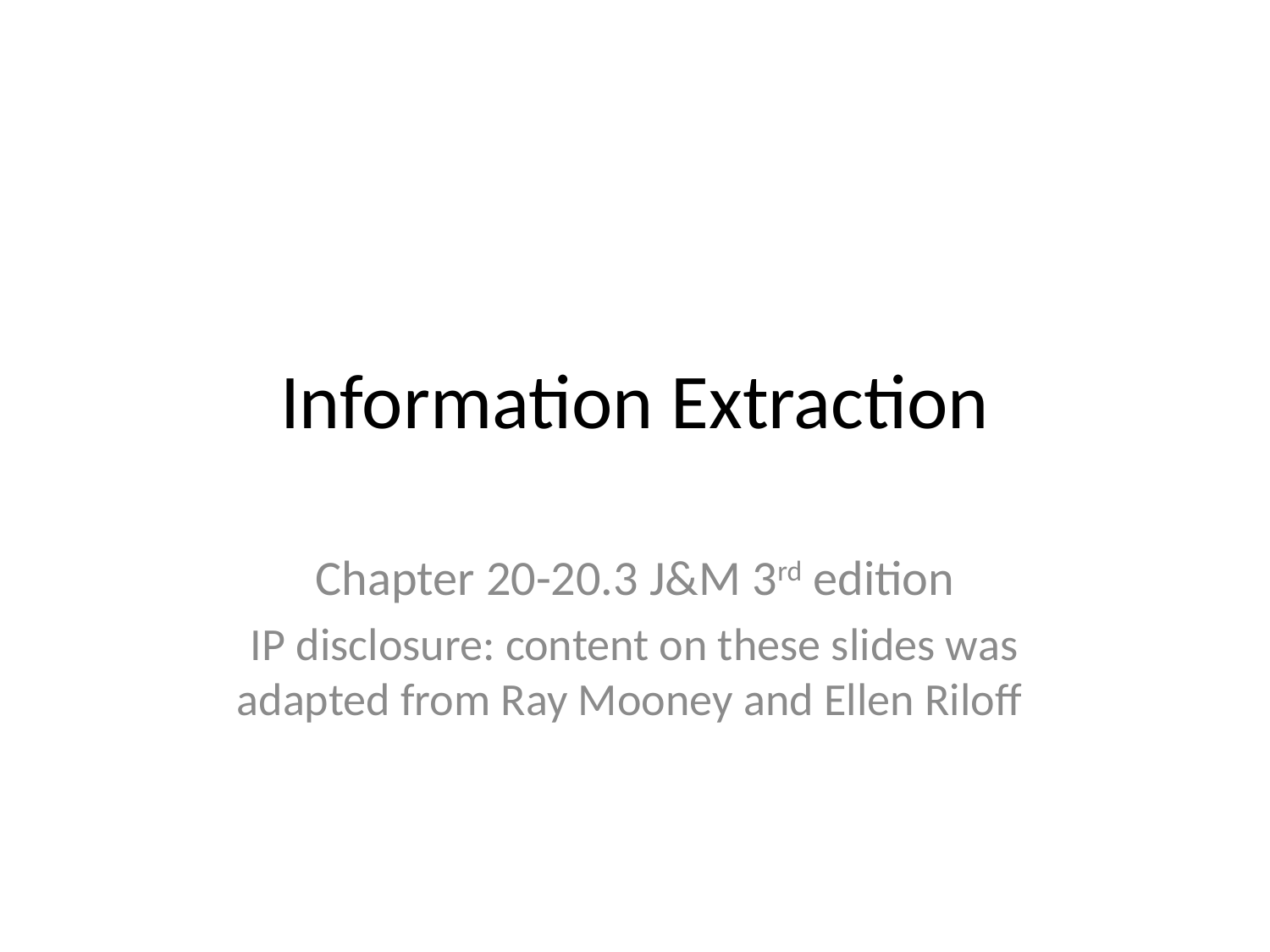

# Information Extraction
Chapter 20-20.3 J&M 3rd edition
IP disclosure: content on these slides was adapted from Ray Mooney and Ellen Riloff